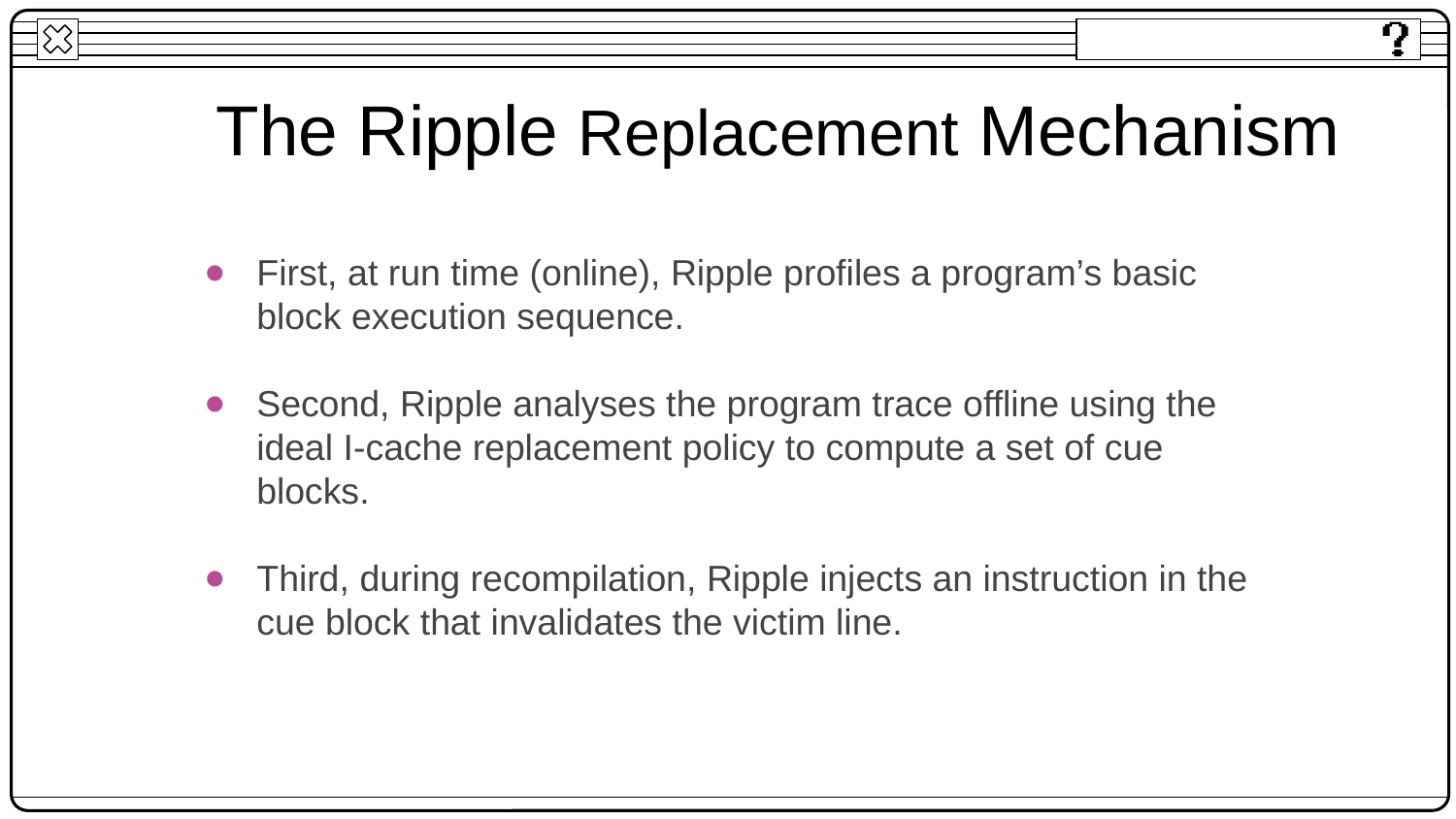

# The Ripple Replacement Mechanism
First, at run time (online), Ripple profiles a program’s basic block execution sequence.

Second, Ripple analyses the program trace offline using the ideal I-cache replacement policy to compute a set of cue blocks.

Third, during recompilation, Ripple injects an instruction in the cue block that invalidates the victim line.